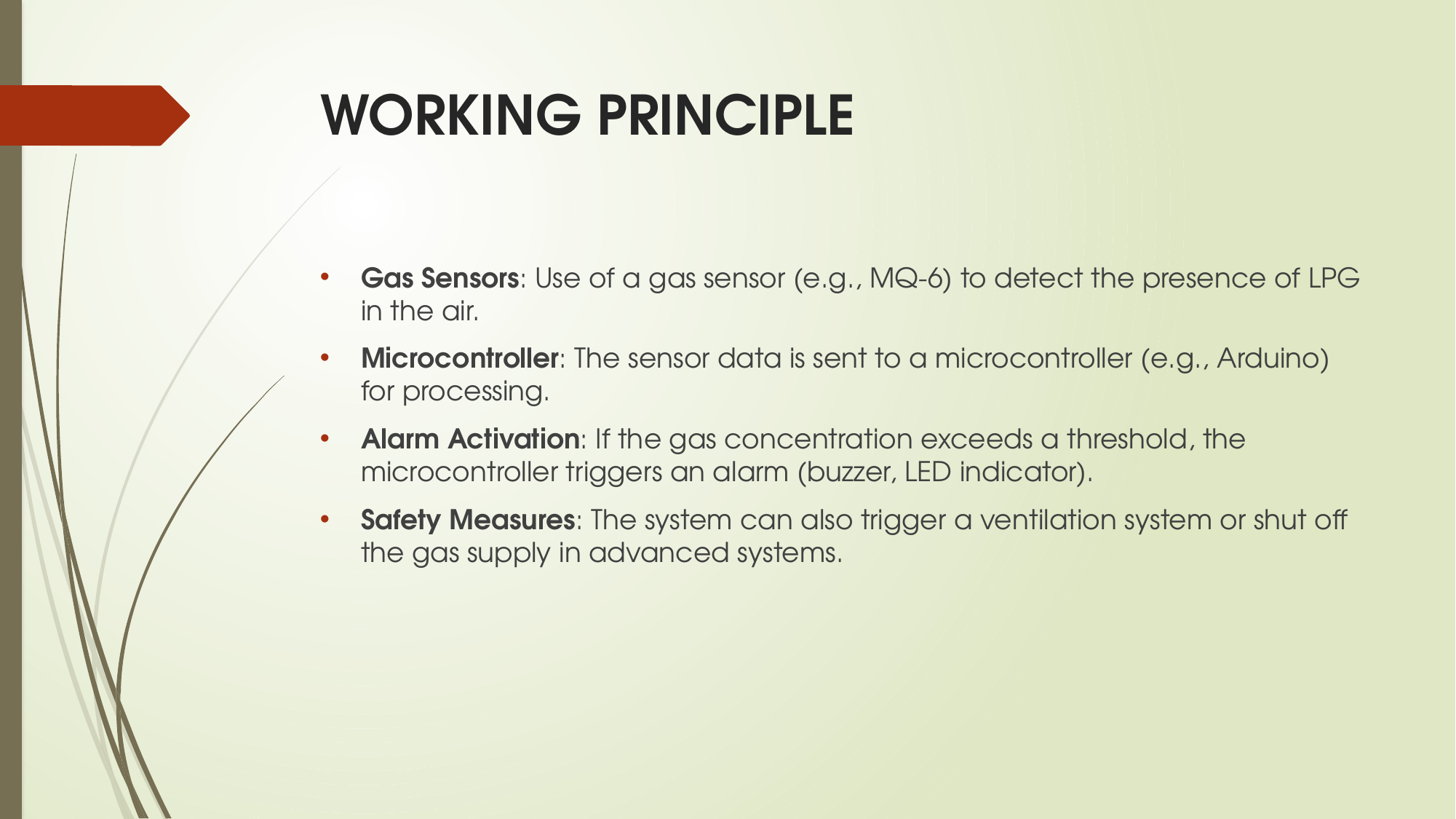

# WORKING PRINCIPLE
Gas Sensors: Use of a gas sensor (e.g., MQ-6) to detect the presence of LPG in the air.
Microcontroller: The sensor data is sent to a microcontroller (e.g., Arduino) for processing.
Alarm Activation: If the gas concentration exceeds a threshold, the microcontroller triggers an alarm (buzzer, LED indicator).
Safety Measures: The system can also trigger a ventilation system or shut off the gas supply in advanced systems.